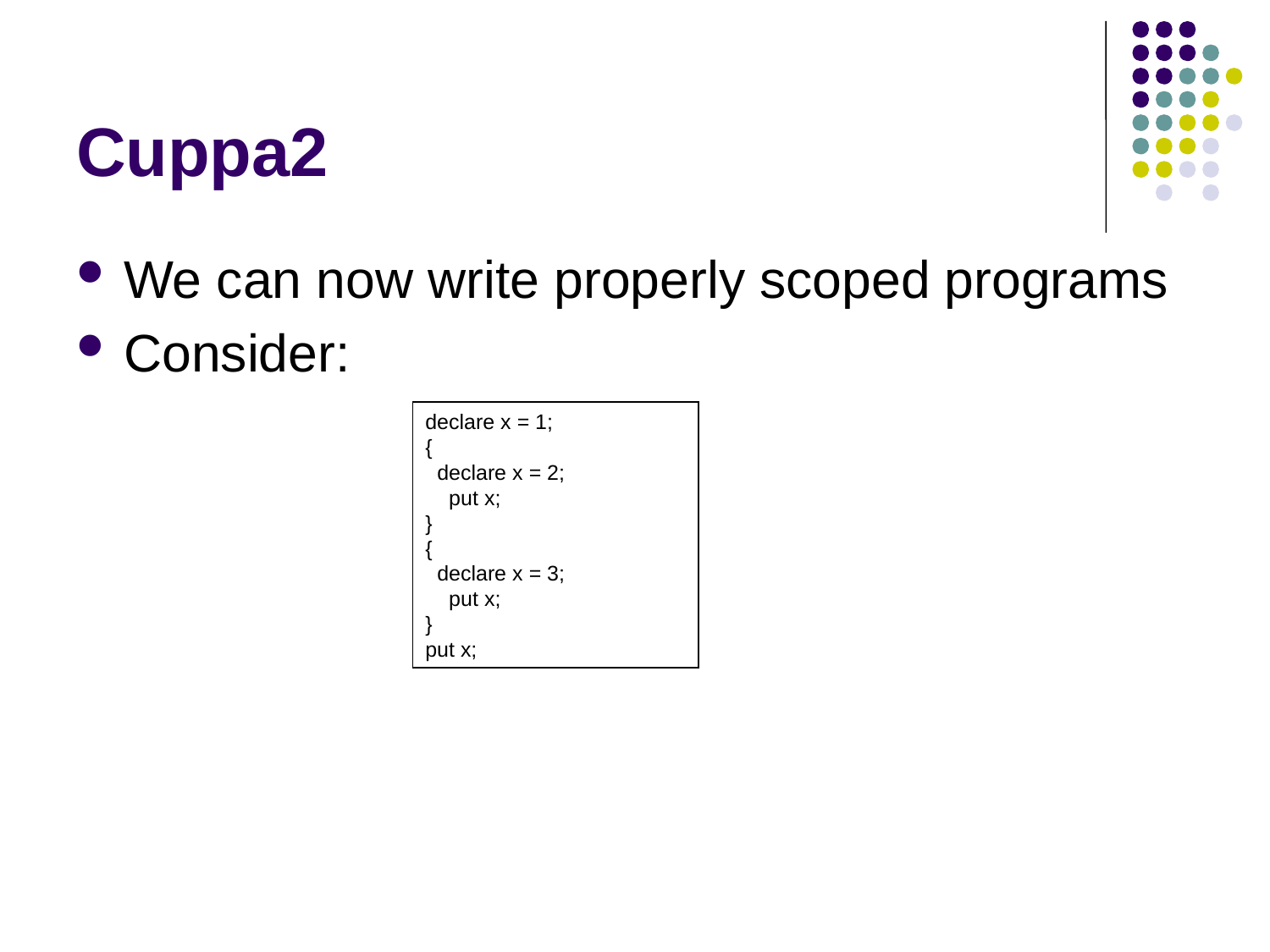

# Cuppa2
We can now write properly scoped programs
Consider:
declare x = 1;
{
  declare x = 2;
    put x;
}
{
  declare x = 3;
    put x;
}
put x;